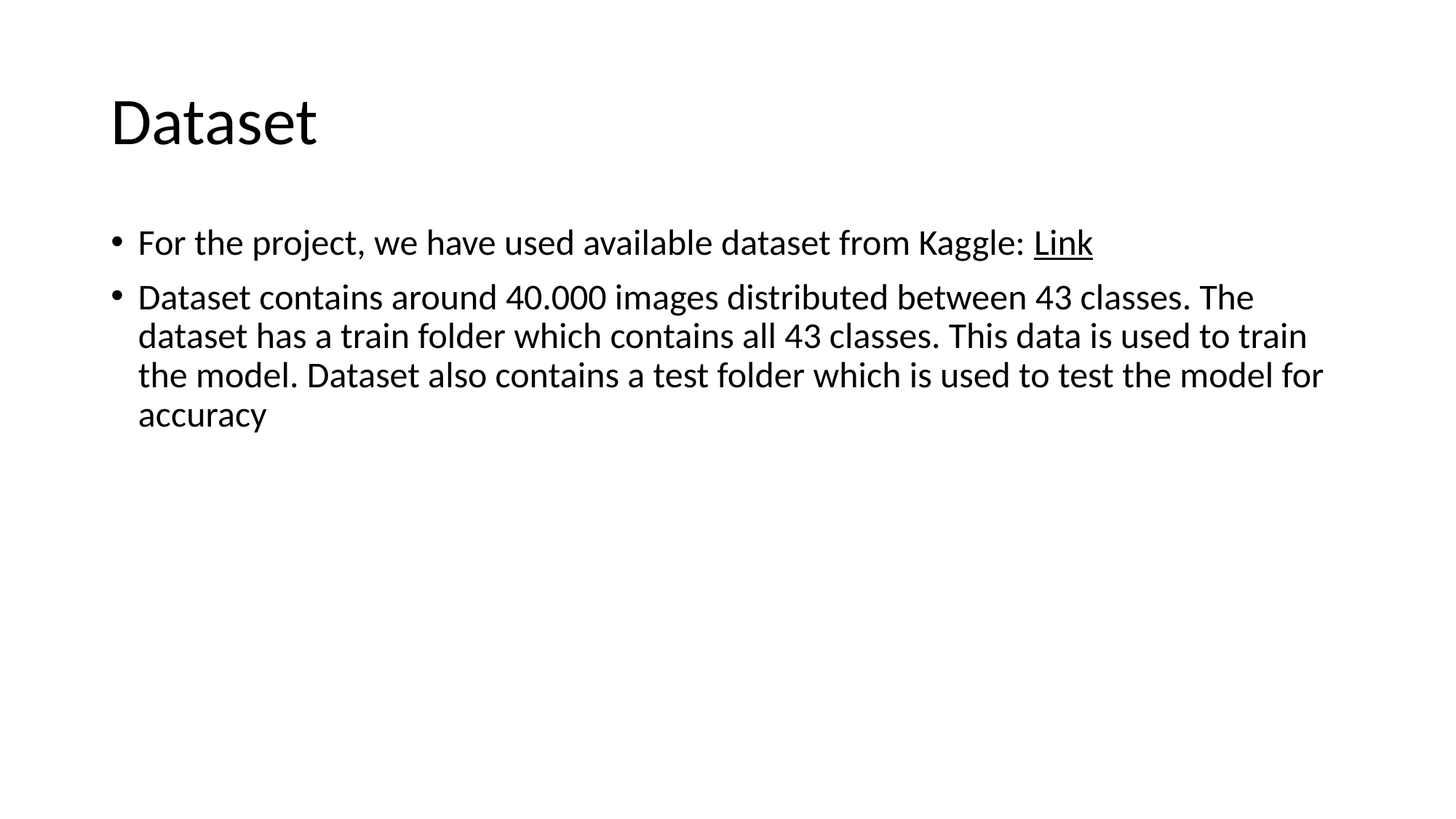

# Dataset
For the project, we have used available dataset from Kaggle: Link
Dataset contains around 40.000 images distributed between 43 classes. The dataset has a train folder which contains all 43 classes. This data is used to train the model. Dataset also contains a test folder which is used to test the model for accuracy